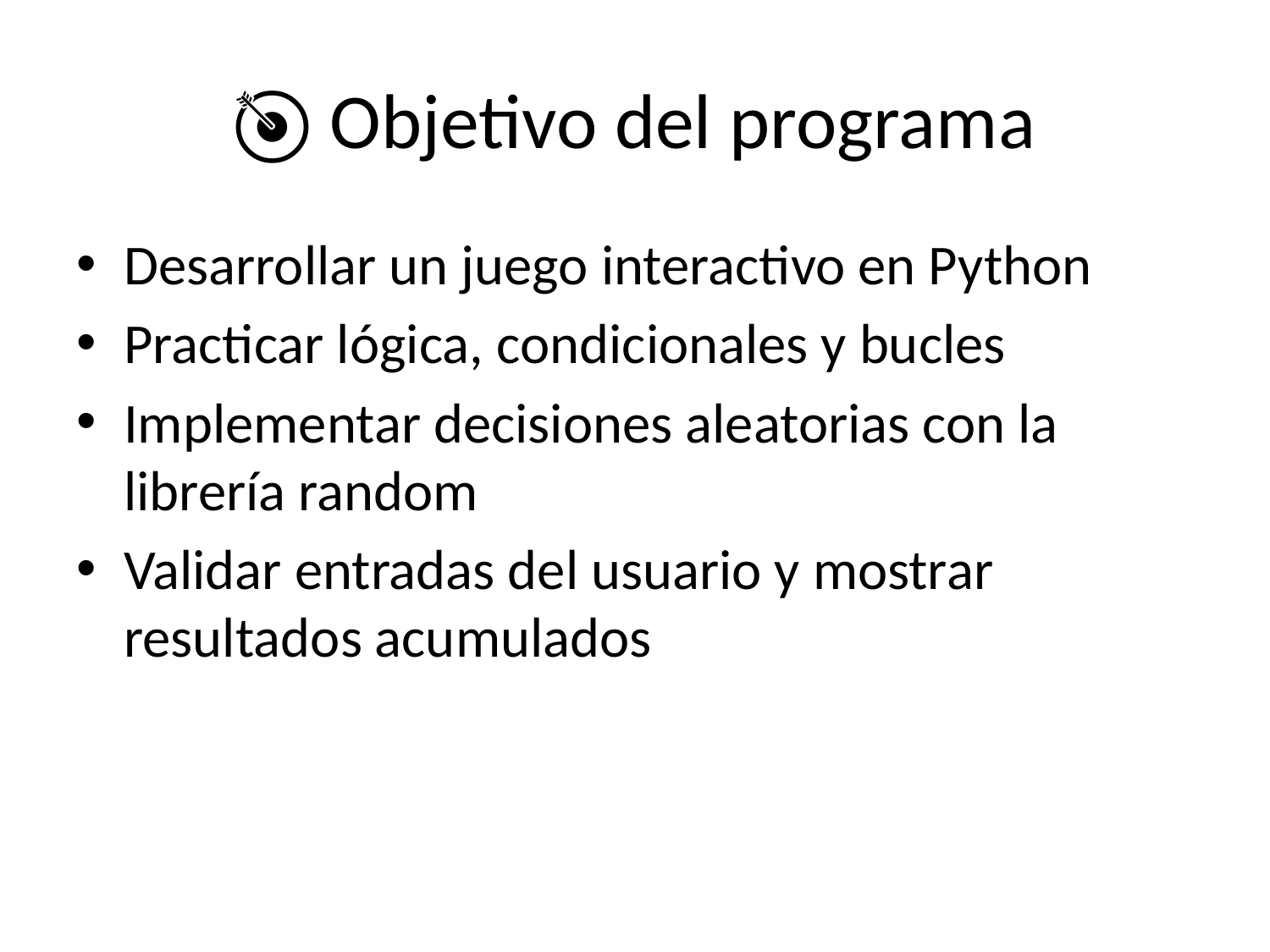

# 🎯 Objetivo del programa
Desarrollar un juego interactivo en Python
Practicar lógica, condicionales y bucles
Implementar decisiones aleatorias con la librería random
Validar entradas del usuario y mostrar resultados acumulados